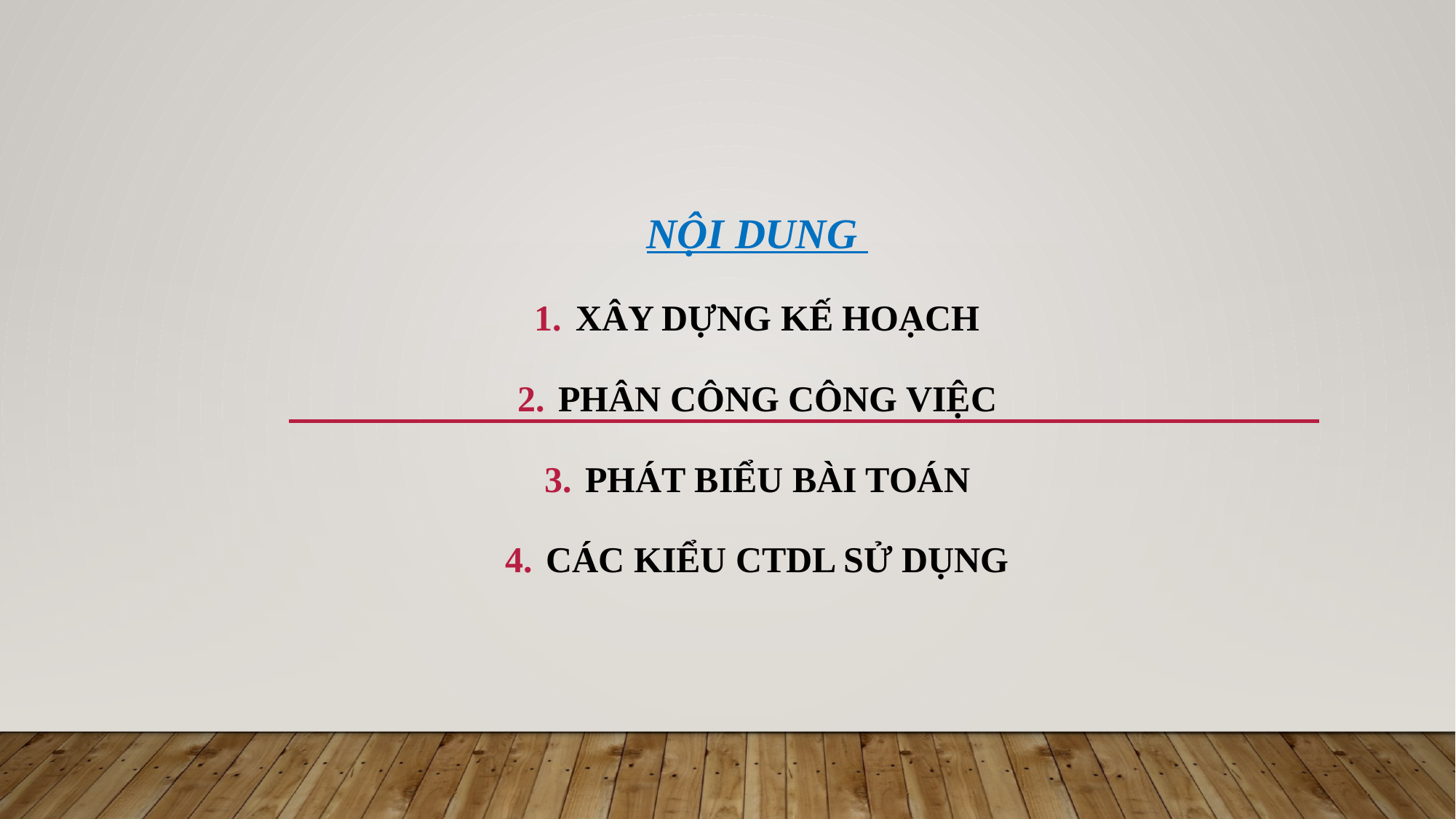

NỘI DUNG
Xây dựng kế hoạch
Phân công công việc
Phát biểu bài toán
Các kiểu ctdl sử dụng